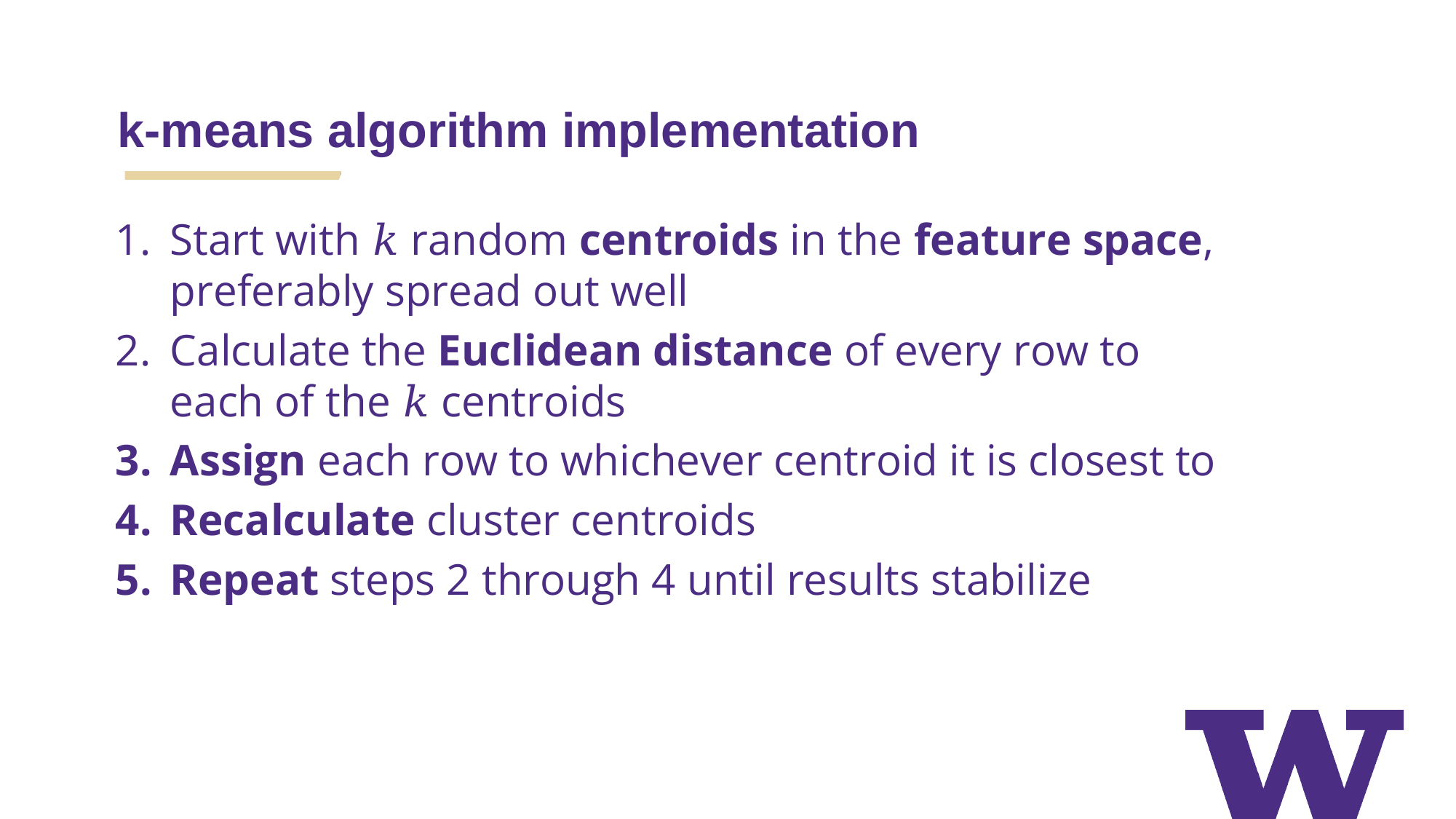

# k-means algorithm implementation
Start with 𝑘 random centroids in the feature space, preferably spread out well
Calculate the Euclidean distance of every row to each of the 𝑘 centroids
Assign each row to whichever centroid it is closest to
Recalculate cluster centroids
Repeat steps 2 through 4 until results stabilize